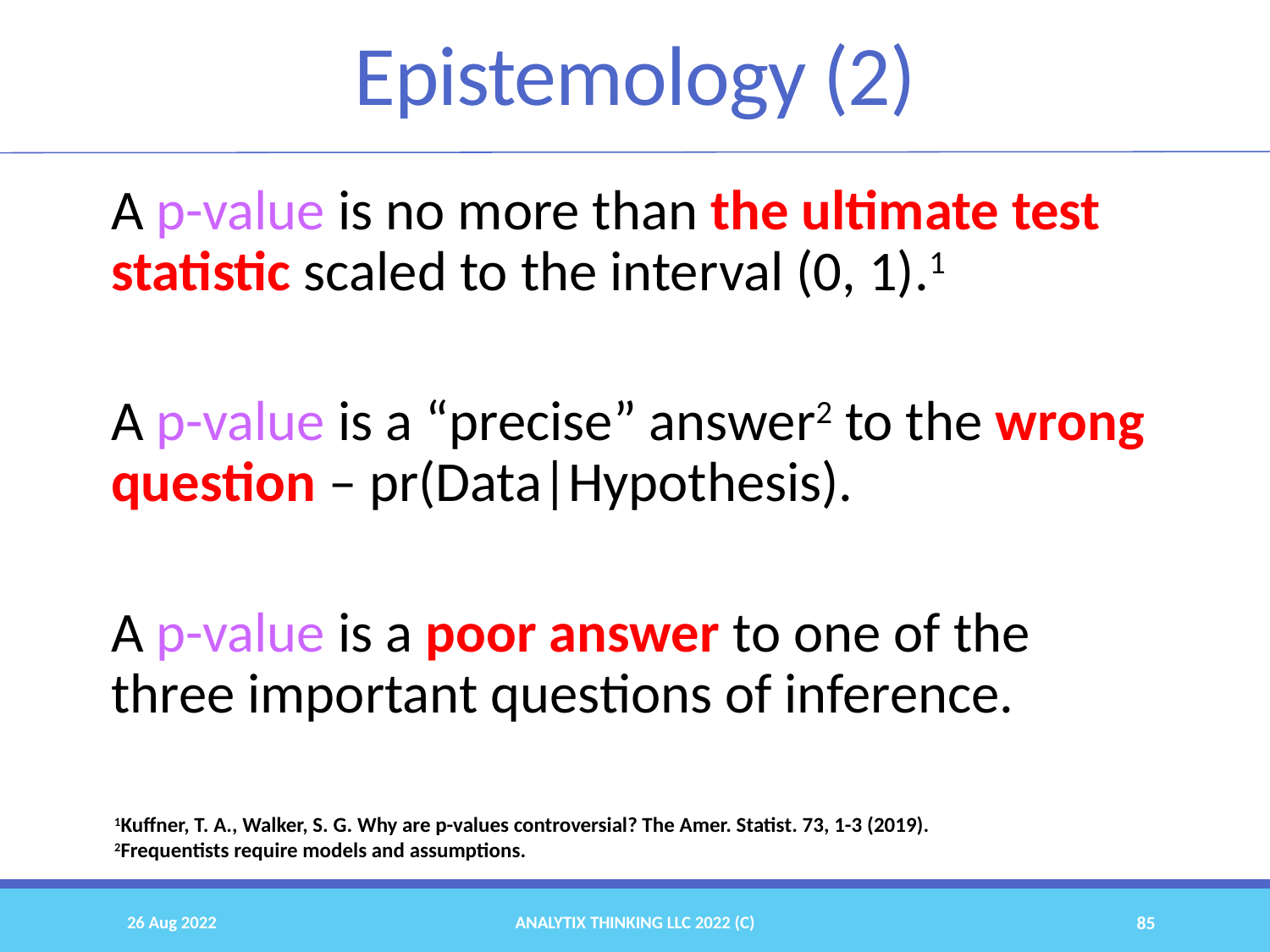

# Epistemology (2)
A p-value is no more than the ultimate test statistic scaled to the interval (0, 1).1

A p-value is a “precise” answer2 to the wrong question – pr(Data|Hypothesis).

A p-value is a poor answer to one of the three important questions of inference.

1Kuffner, T. A., Walker, S. G. Why are p-values controversial? The Amer. Statist. 73, 1-3 (2019).
2Frequentists require models and assumptions.
26 Aug 2022
Analytix Thinking LLC 2022 (C)
85